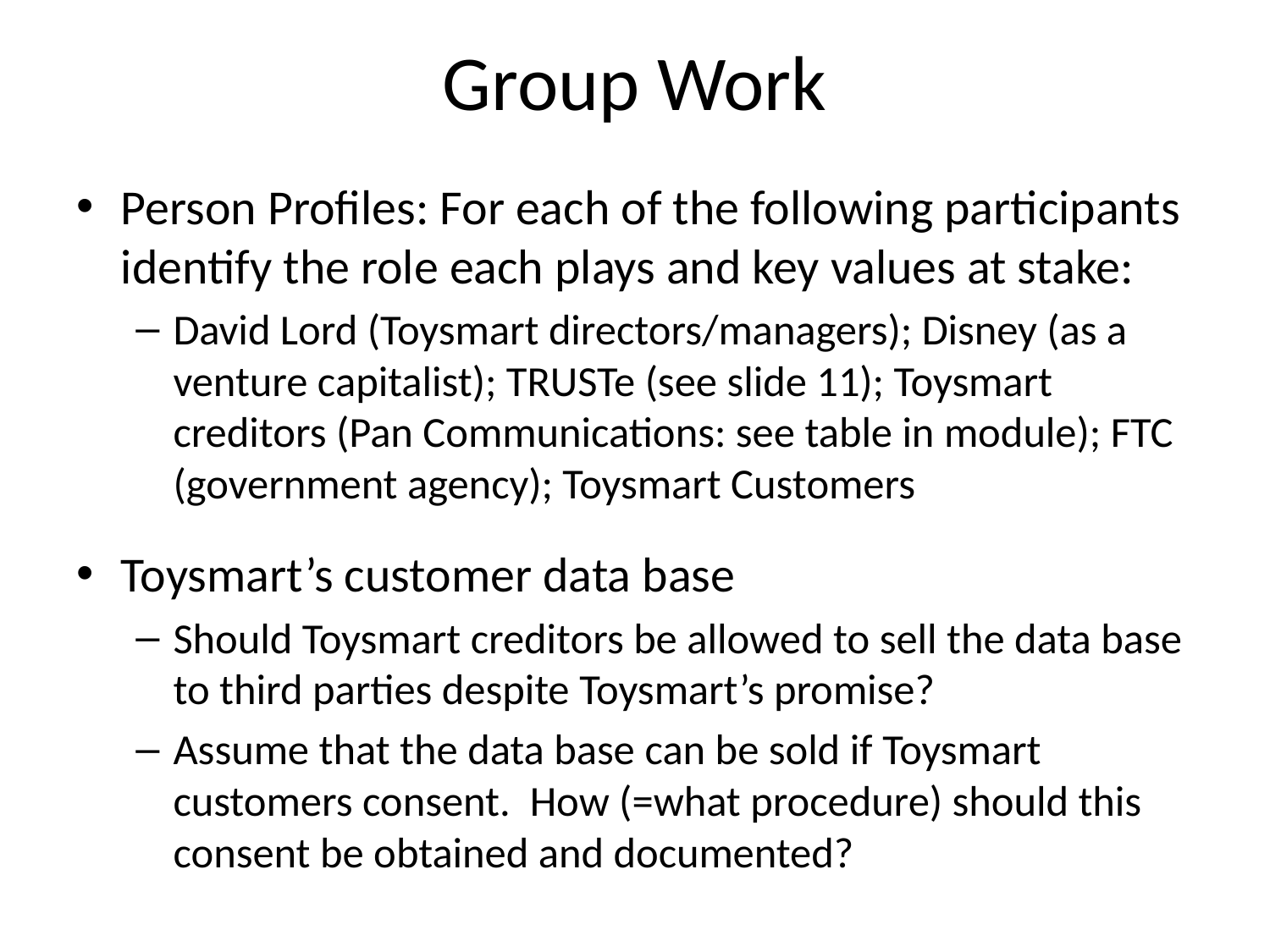

# Group Work
Person Profiles: For each of the following participants identify the role each plays and key values at stake:
David Lord (Toysmart directors/managers); Disney (as a venture capitalist); TRUSTe (see slide 11); Toysmart creditors (Pan Communications: see table in module); FTC (government agency); Toysmart Customers

Toysmart’s customer data base
Should Toysmart creditors be allowed to sell the data base to third parties despite Toysmart’s promise?
Assume that the data base can be sold if Toysmart customers consent.  How (=what procedure) should this consent be obtained and documented?